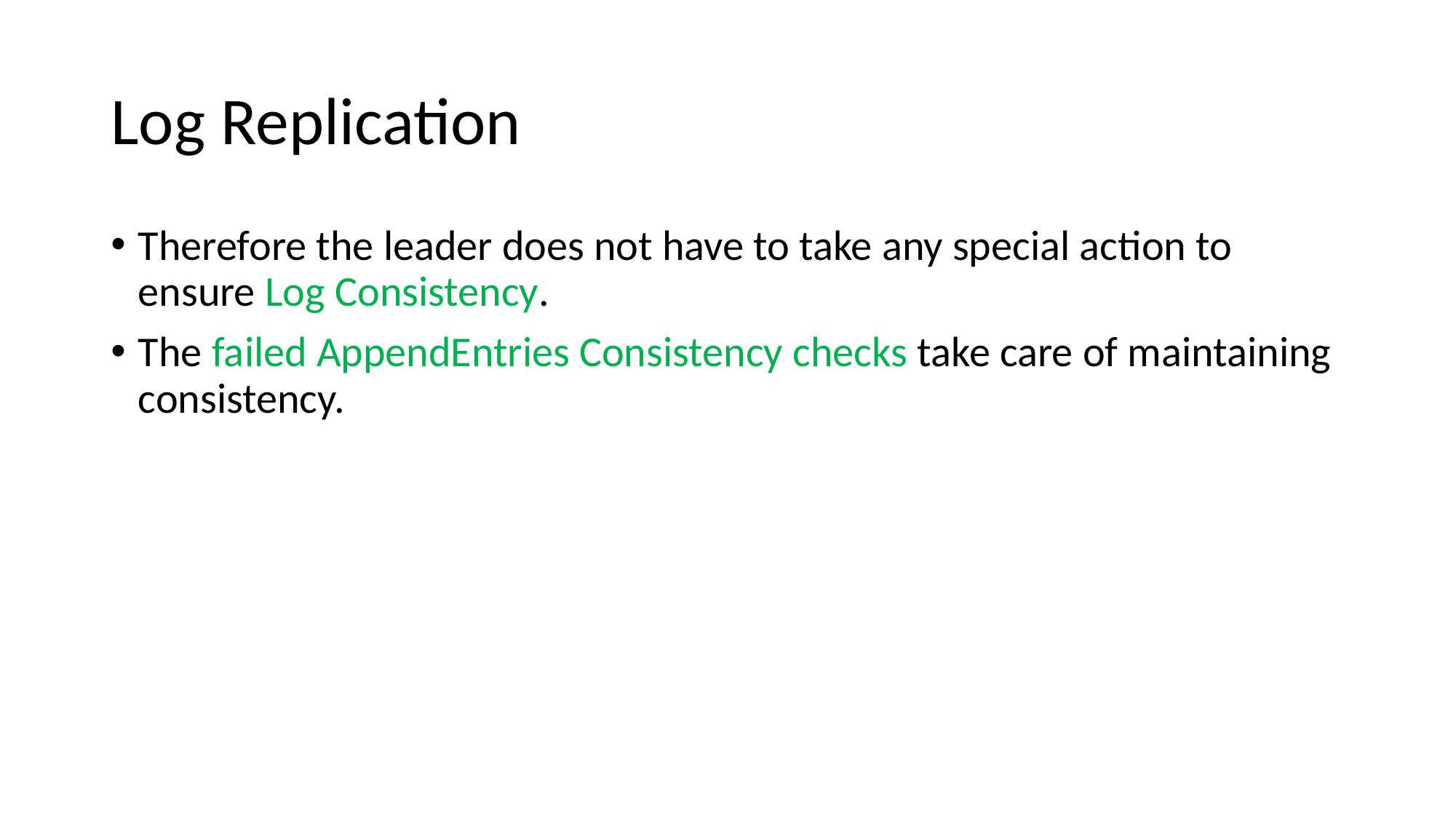

# Log Replication
Therefore the leader does not have to take any special action to ensure Log Consistency.
The failed AppendEntries Consistency checks take care of maintaining consistency.